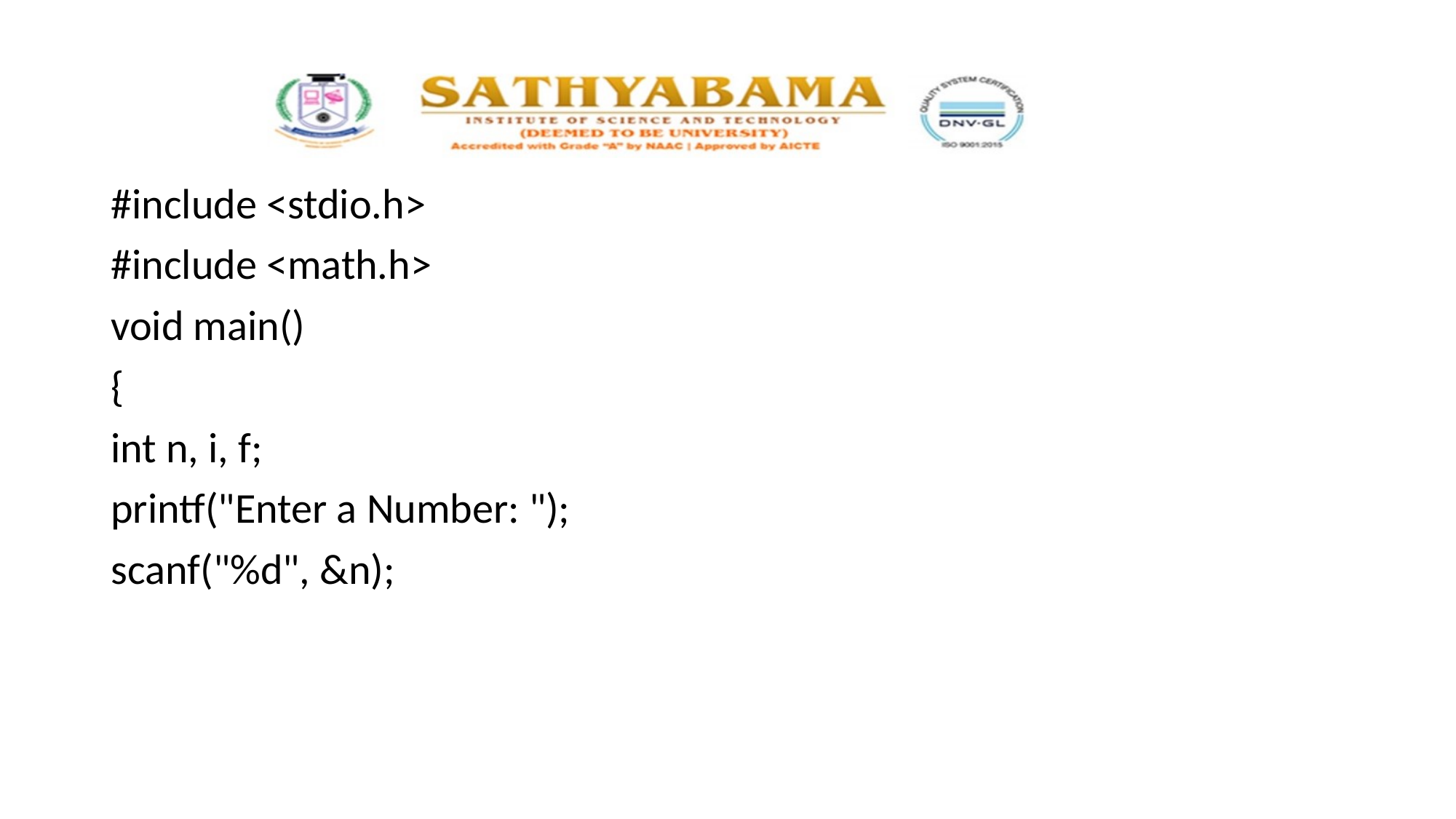

#
#include <stdio.h>
#include <math.h>
void main()
{
int n, i, f;
printf("Enter a Number: ");
scanf("%d", &n);